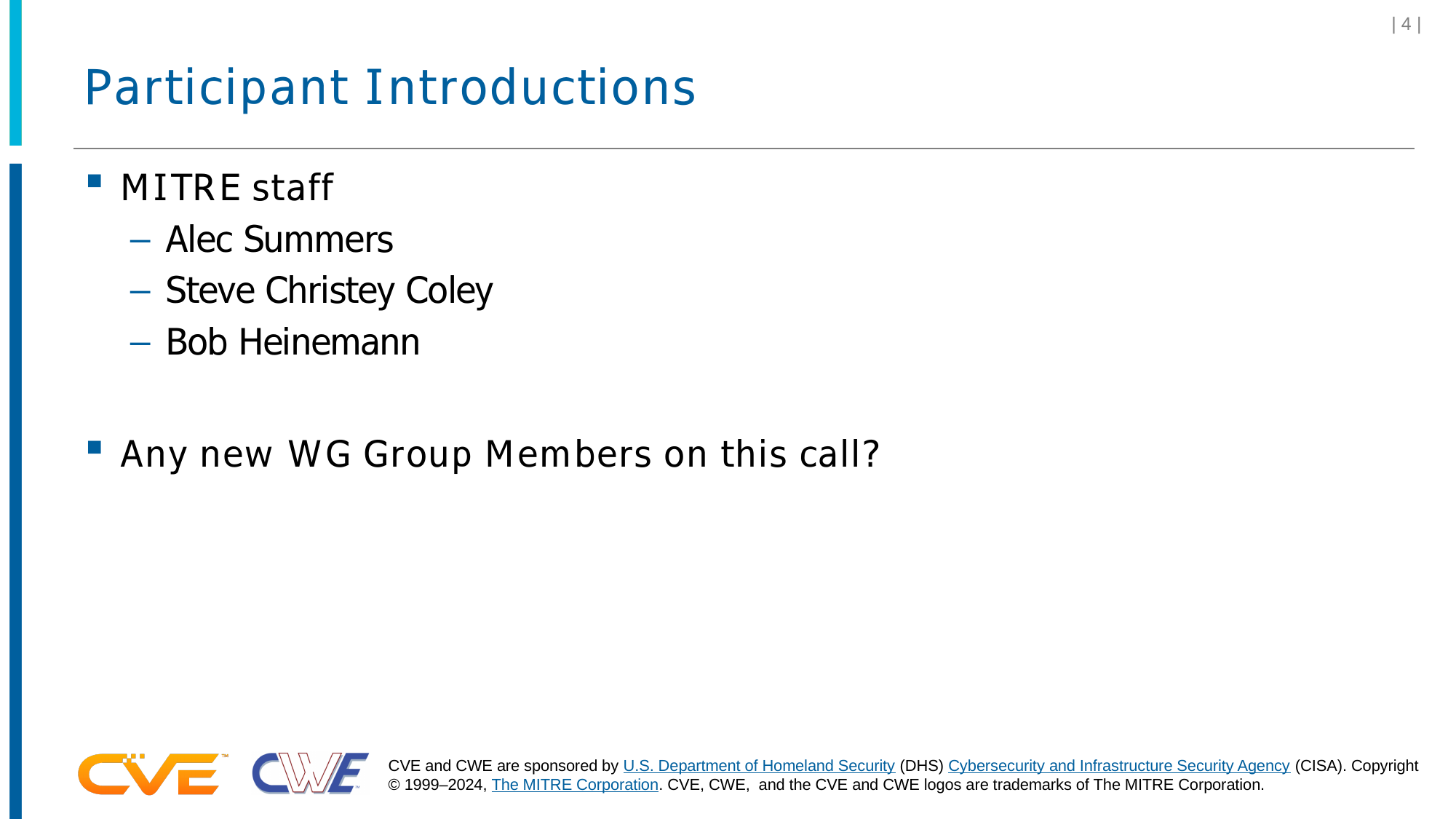

| 4 |
# Participant Introductions
MITRE staff
Alec Summers
Steve Christey Coley
Bob Heinemann

Any new WG Group Members on this call?